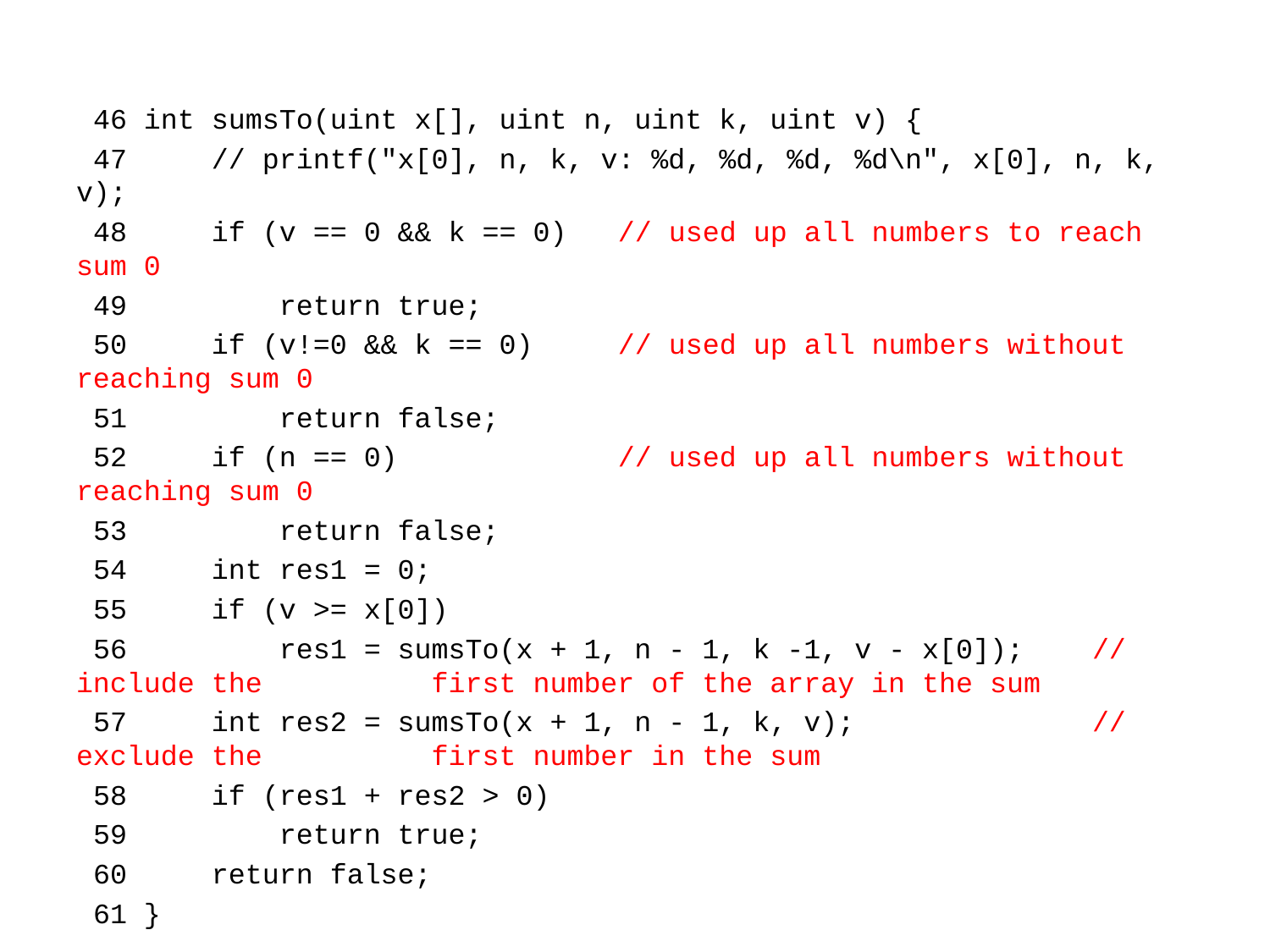

46 int sumsTo(uint x[], uint n, uint k, uint v) {
 47     // printf("x[0], n, k, v: %d, %d, %d, %d\n", x[0], n, k, v);
 48     if (v == 0 && k == 0)   // used up all numbers to reach sum 0
 49         return true;
 50     if (v!=0 && k == 0)     // used up all numbers without reaching sum 0
 51         return false;
 52     if (n == 0)             // used up all numbers without reaching sum 0
 53         return false;
 54     int res1 = 0;
 55     if (v >= x[0])
 56         res1 = sumsTo(x + 1, n - 1, k -1, v - x[0]);    // include the          first number of the array in the sum
 57     int res2 = sumsTo(x + 1, n - 1, k, v);              // exclude the          first number in the sum
 58     if (res1 + res2 > 0)
 59         return true;
 60     return false;
 61 }